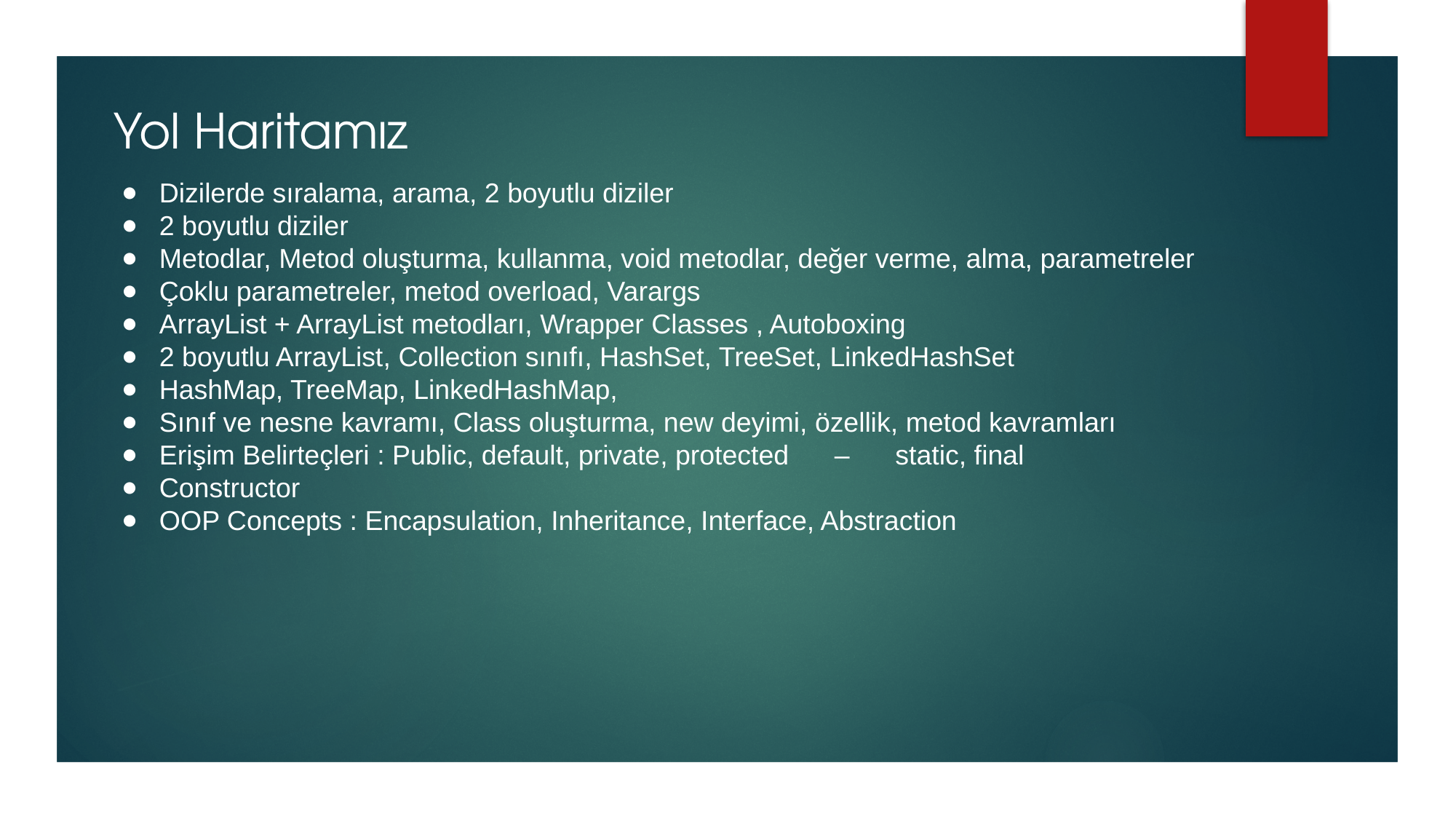

Yol Haritamız
Dizilerde sıralama, arama, 2 boyutlu diziler
2 boyutlu diziler
Metodlar, Metod oluşturma, kullanma, void metodlar, değer verme, alma, parametreler
Çoklu parametreler, metod overload, Varargs
ArrayList + ArrayList metodları, Wrapper Classes , Autoboxing
2 boyutlu ArrayList, Collection sınıfı, HashSet, TreeSet, LinkedHashSet
HashMap, TreeMap, LinkedHashMap,
Sınıf ve nesne kavramı, Class oluşturma, new deyimi, özellik, metod kavramları
Erişim Belirteçleri : Public, default, private, protected      –      static, final
Constructor
OOP Concepts : Encapsulation, Inheritance, Interface, Abstraction